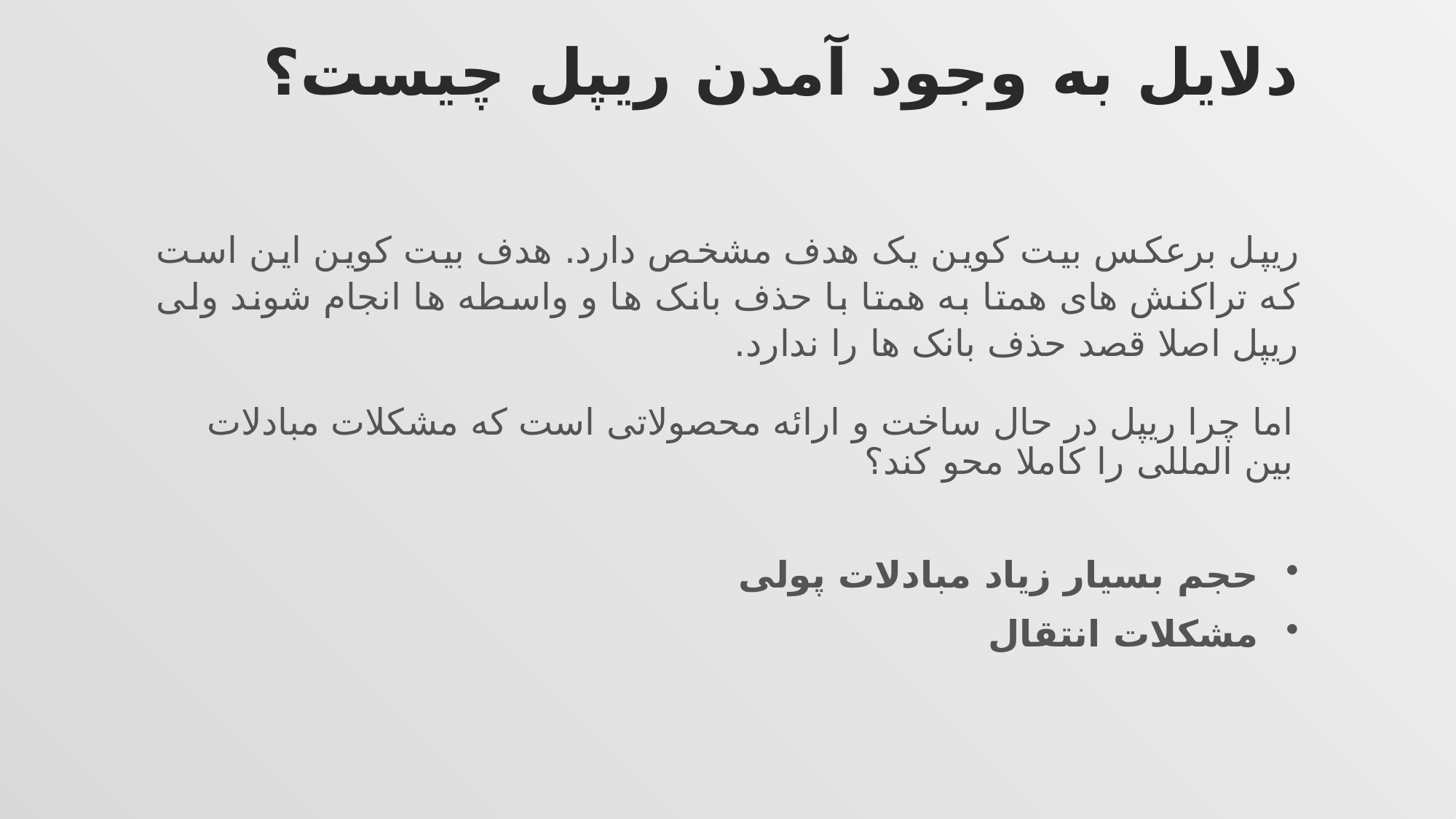

# دلایل به وجود آمدن ریپل چیست؟
ریپل برعکس بیت کوین یک هدف مشخص دارد. هدف بیت کوین این است که تراکنش های همتا به همتا با حذف بانک ها و واسطه ها انجام شوند ولی ریپل اصلا قصد حذف بانک ها را ندارد.
اما چرا ریپل در حال ساخت و ارائه محصولاتی است که مشکلات مبادلات بین المللی را کاملا محو کند؟

حجم بسیار زیاد مبادلات پولی
مشکلات انتقال